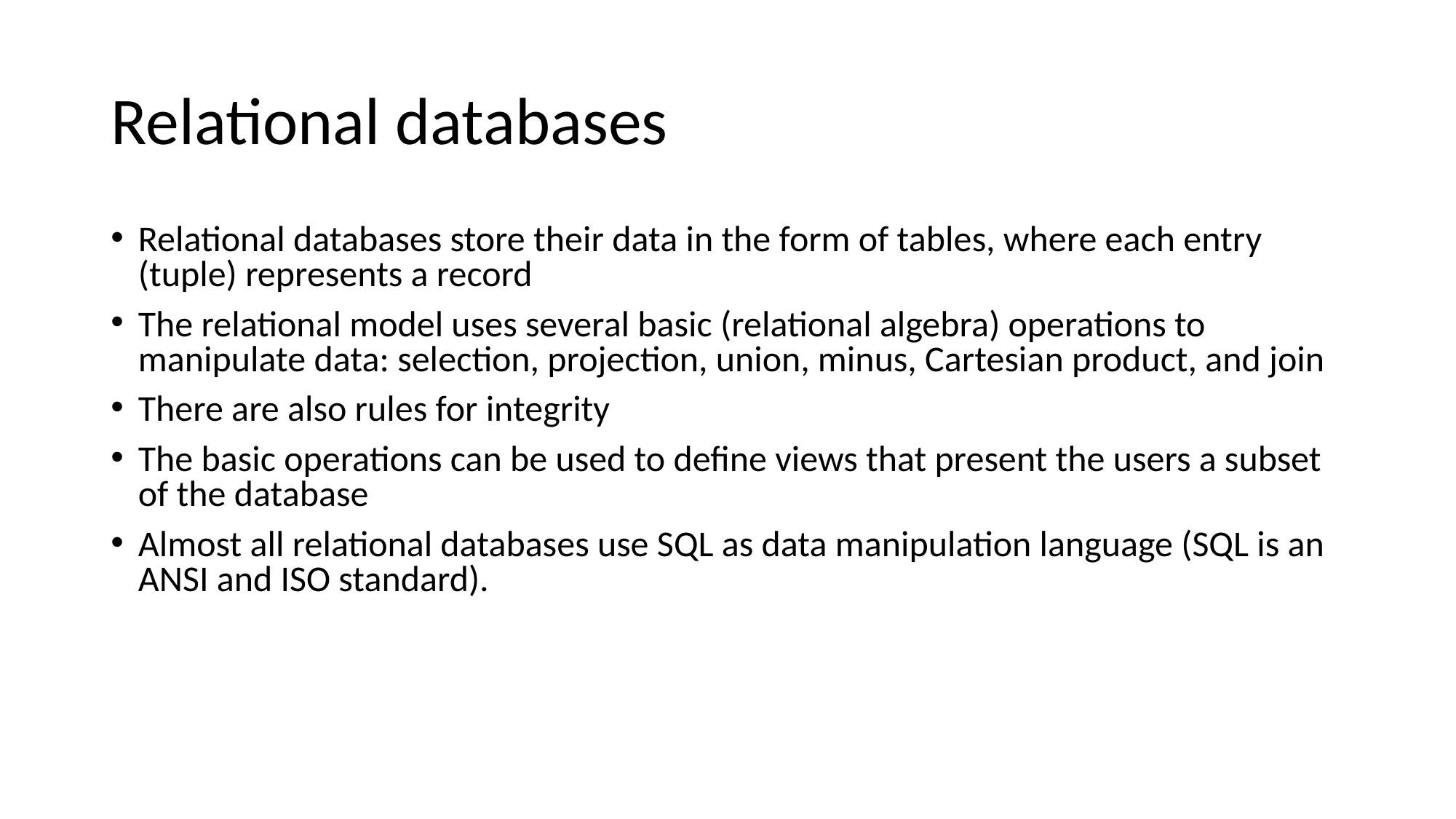

Relational databases
Relational databases store their data in the form of tables, where each entry (tuple) represents a record
The relational model uses several basic (relational algebra) operations to manipulate data: selection, projection, union, minus, Cartesian product, and join
There are also rules for integrity
The basic operations can be used to define views that present the users a subset of the database
Almost all relational databases use SQL as data manipulation language (SQL is an ANSI and ISO standard).